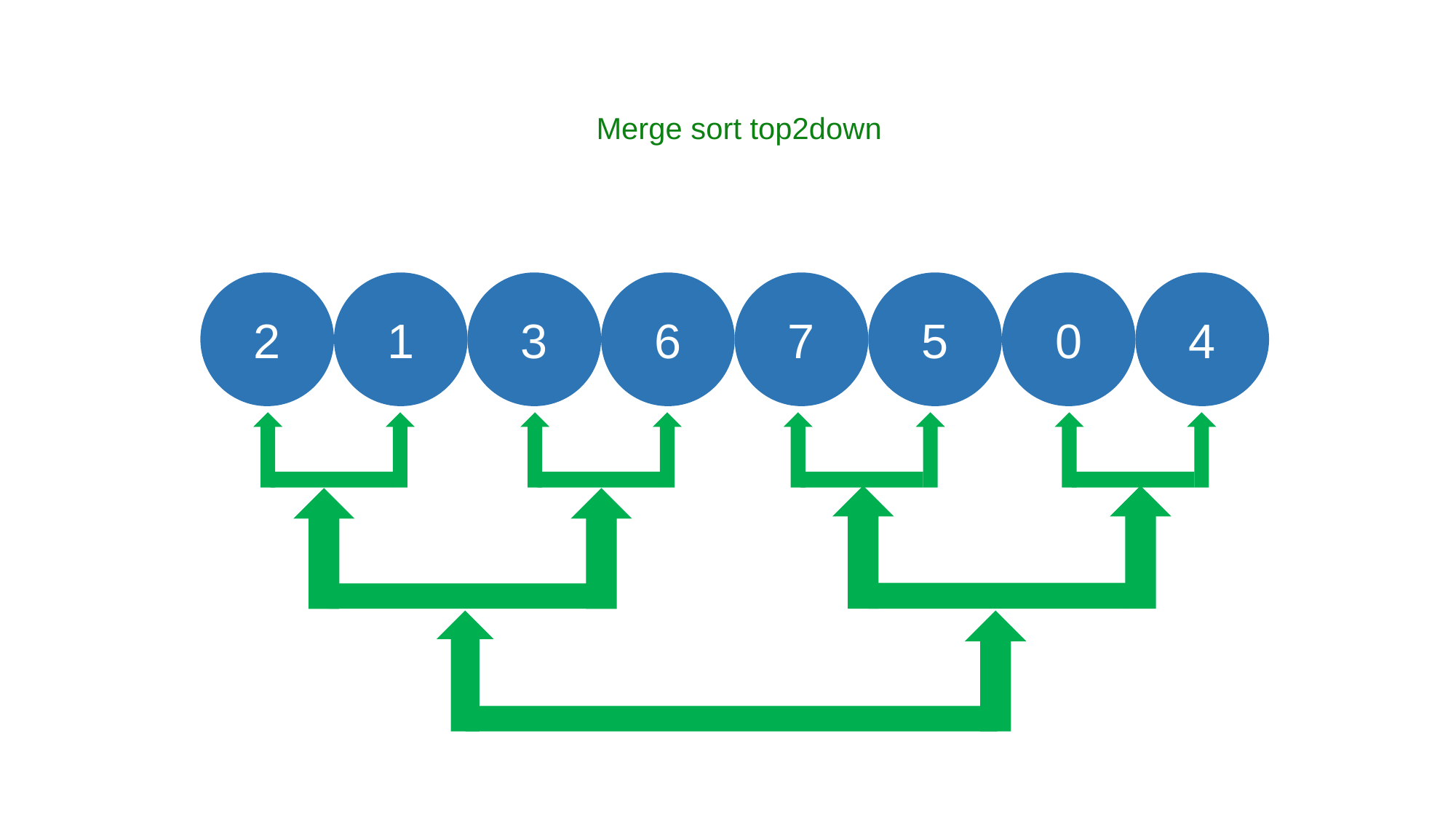

Merge sort top2down
5
0
4
7
1
3
6
2